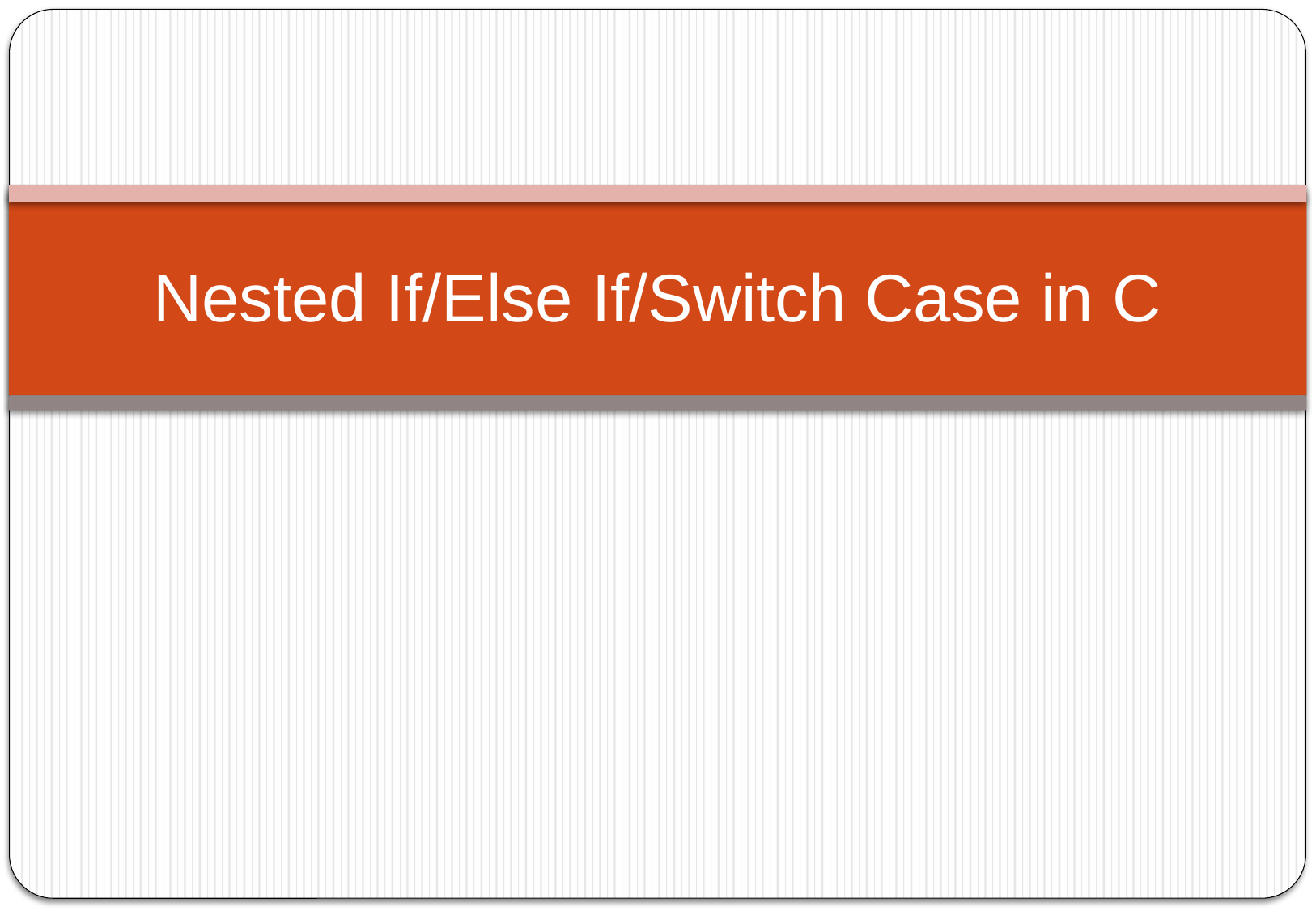

# Nested If/Else If/Switch Case in C